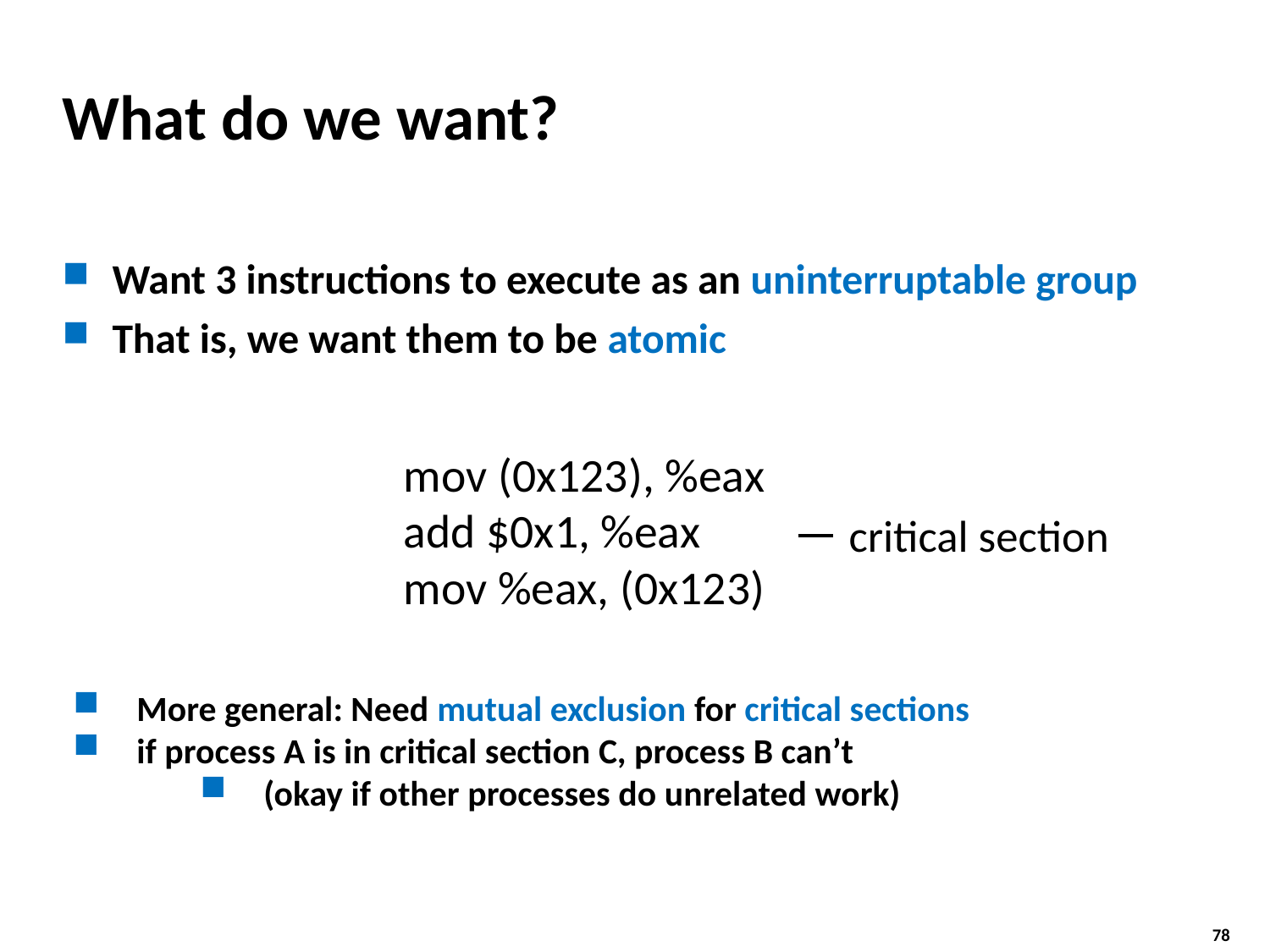

# What do we want?
Want 3 instructions to execute as an uninterruptable group
That is, we want them to be atomic
mov (0x123), %eax
add $0x1, %eax
mov %eax, (0x123)

critical section

More general: Need mutual exclusion for critical sections
if process A is in critical section C, process B can’t
(okay if other processes do unrelated work)